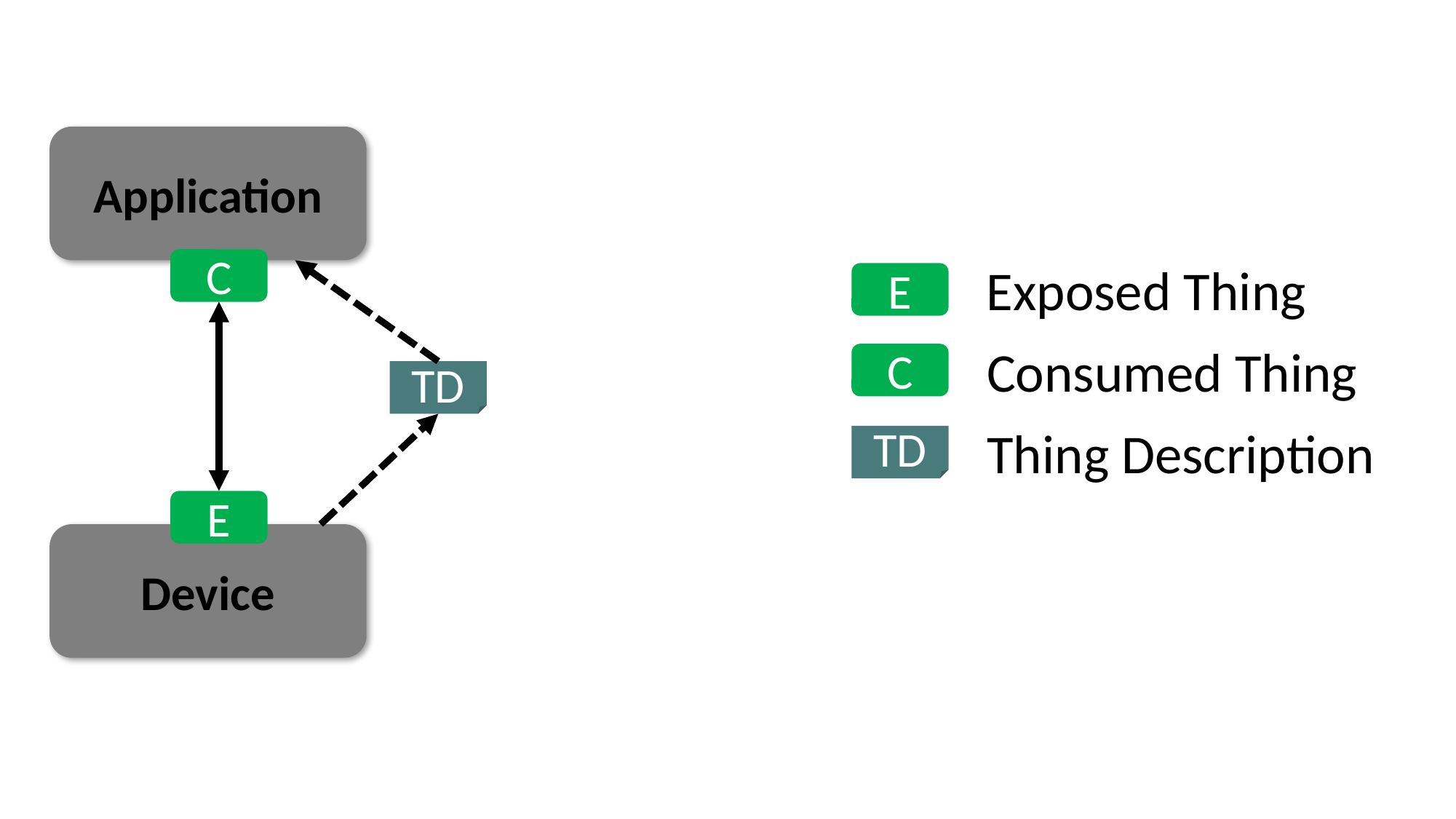

Application
C
Exposed Thing
E
Consumed Thing
C
TD
Thing Description
TD
E
Device